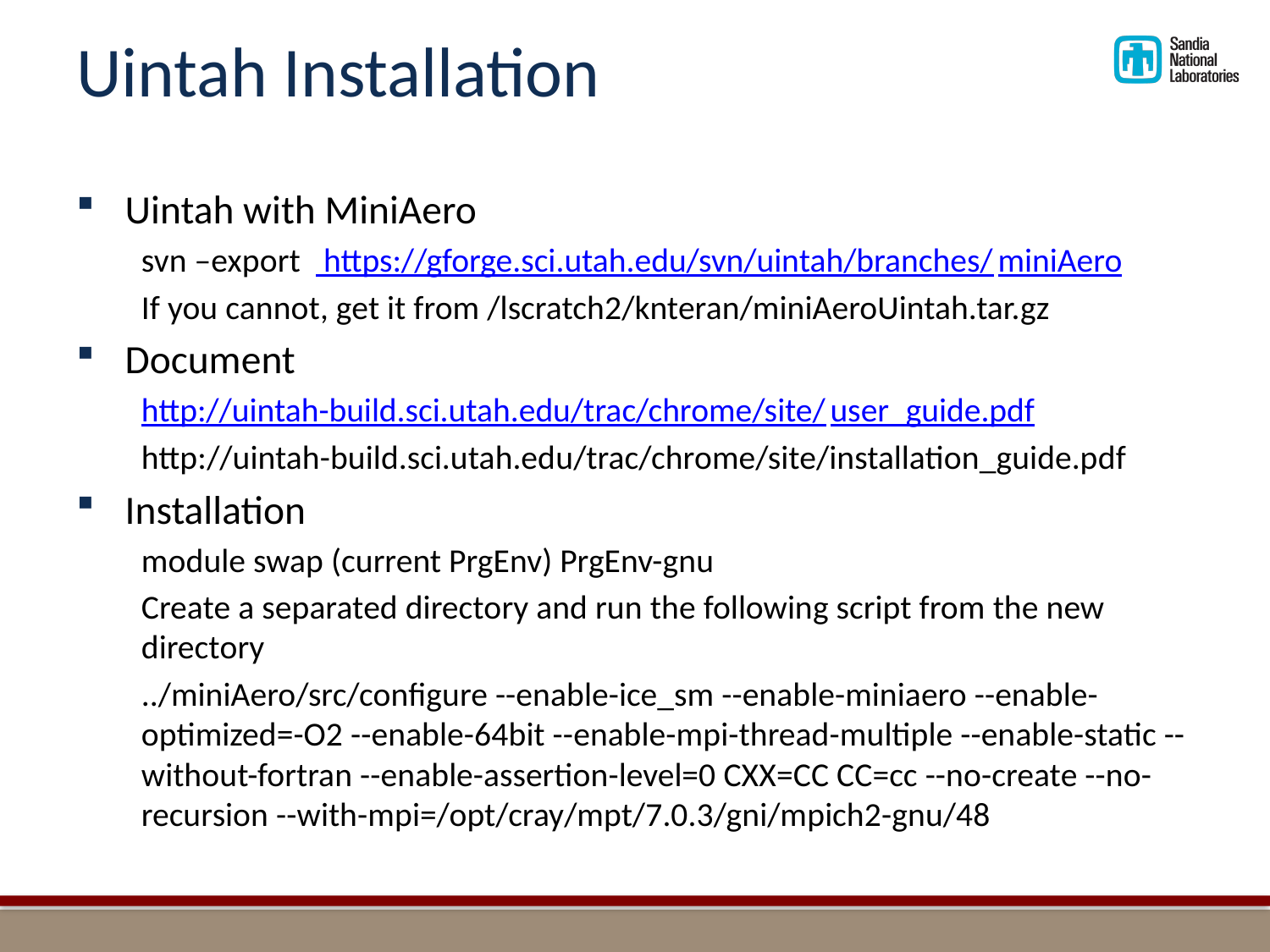

# Uintah Installation
Uintah with MiniAero
svn –export   https://gforge.sci.utah.edu/svn/uintah/branches/miniAero
If you cannot, get it from /lscratch2/knteran/miniAeroUintah.tar.gz
Document
http://uintah-build.sci.utah.edu/trac/chrome/site/user_guide.pdf
http://uintah-build.sci.utah.edu/trac/chrome/site/installation_guide.pdf
Installation
module swap (current PrgEnv) PrgEnv-gnu
Create a separated directory and run the following script from the new directory
../miniAero/src/configure --enable-ice_sm --enable-miniaero --enable-optimized=-O2 --enable-64bit --enable-mpi-thread-multiple --enable-static --without-fortran --enable-assertion-level=0 CXX=CC CC=cc --no-create --no-recursion --with-mpi=/opt/cray/mpt/7.0.3/gni/mpich2-gnu/48